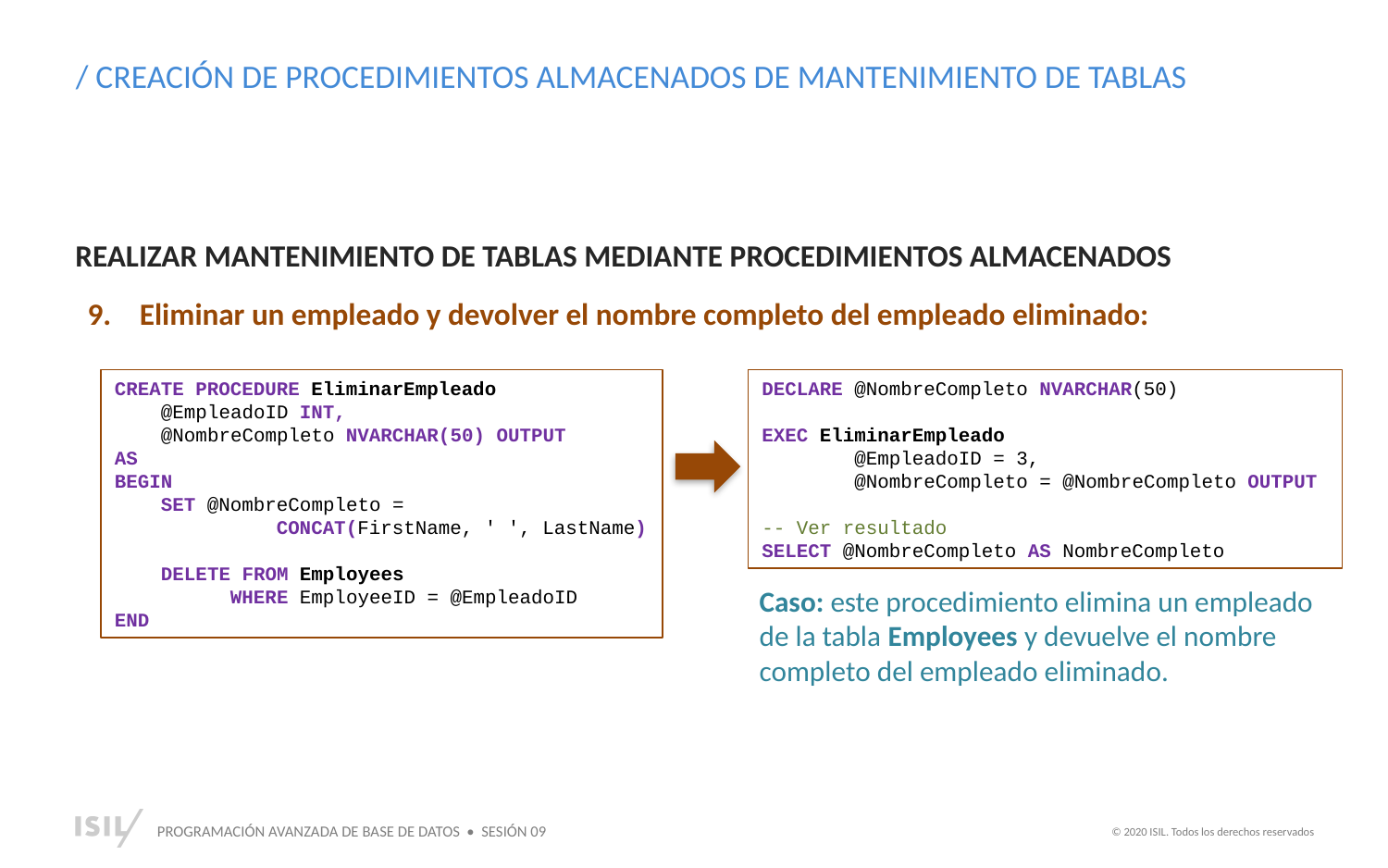

/ CREACIÓN DE PROCEDIMIENTOS ALMACENADOS DE MANTENIMIENTO DE TABLAS
REALIZAR MANTENIMIENTO DE TABLAS MEDIANTE PROCEDIMIENTOS ALMACENADOS
Eliminar un empleado y devolver el nombre completo del empleado eliminado:
CREATE PROCEDURE EliminarEmpleado
    @EmpleadoID INT,
    @NombreCompleto NVARCHAR(50) OUTPUT
AS
BEGIN
    SET @NombreCompleto =
              CONCAT(FirstName, ' ', LastName)

    DELETE FROM Employees
          WHERE EmployeeID = @EmpleadoID
END
DECLARE @NombreCompleto NVARCHAR(50)

EXEC EliminarEmpleado
        @EmpleadoID = 3,
        @NombreCompleto = @NombreCompleto OUTPUT

-- Ver resultado
SELECT @NombreCompleto AS NombreCompleto

Caso: este procedimiento elimina un empleado de la tabla Employees y devuelve el nombre completo del empleado eliminado.